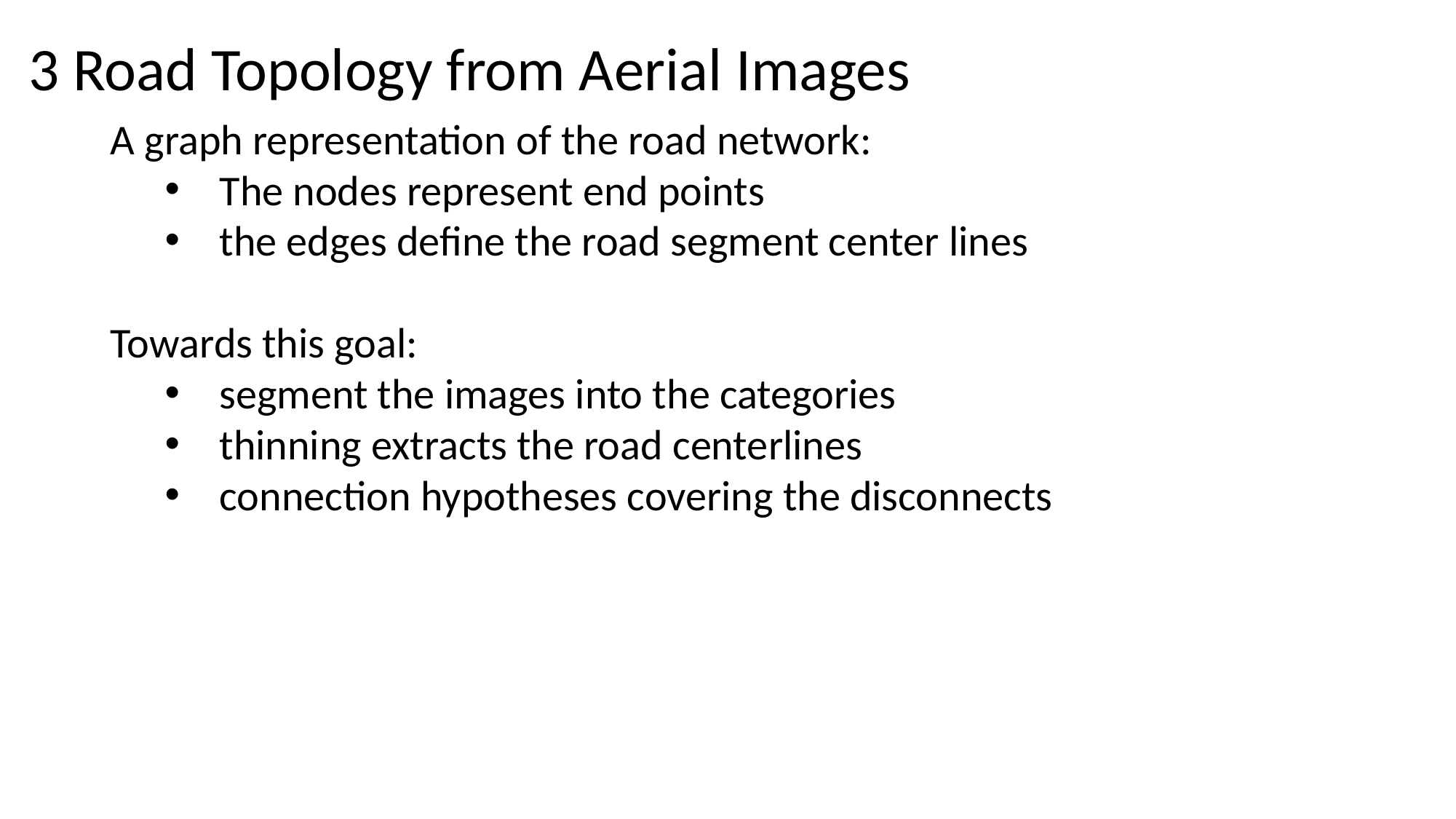

3 Road Topology from Aerial Images
A graph representation of the road network:
The nodes represent end points
the edges define the road segment center lines

Towards this goal:
segment the images into the categories
thinning extracts the road centerlines
connection hypotheses covering the disconnects